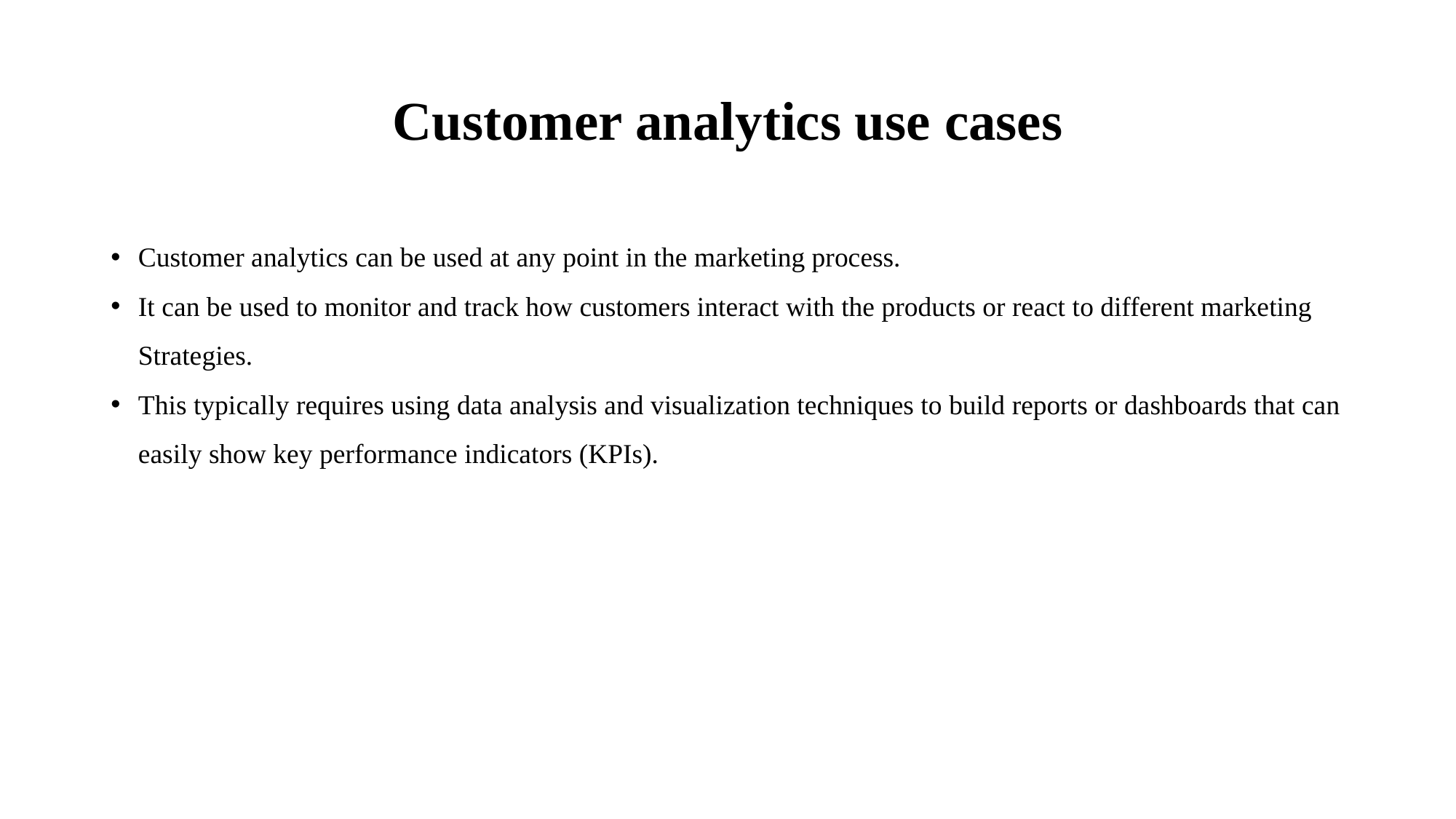

# Customer analytics use cases
Customer analytics can be used at any point in the marketing process.
It can be used to monitor and track how customers interact with the products or react to different marketing Strategies.
This typically requires using data analysis and visualization techniques to build reports or dashboards that can easily show key performance indicators (KPIs).